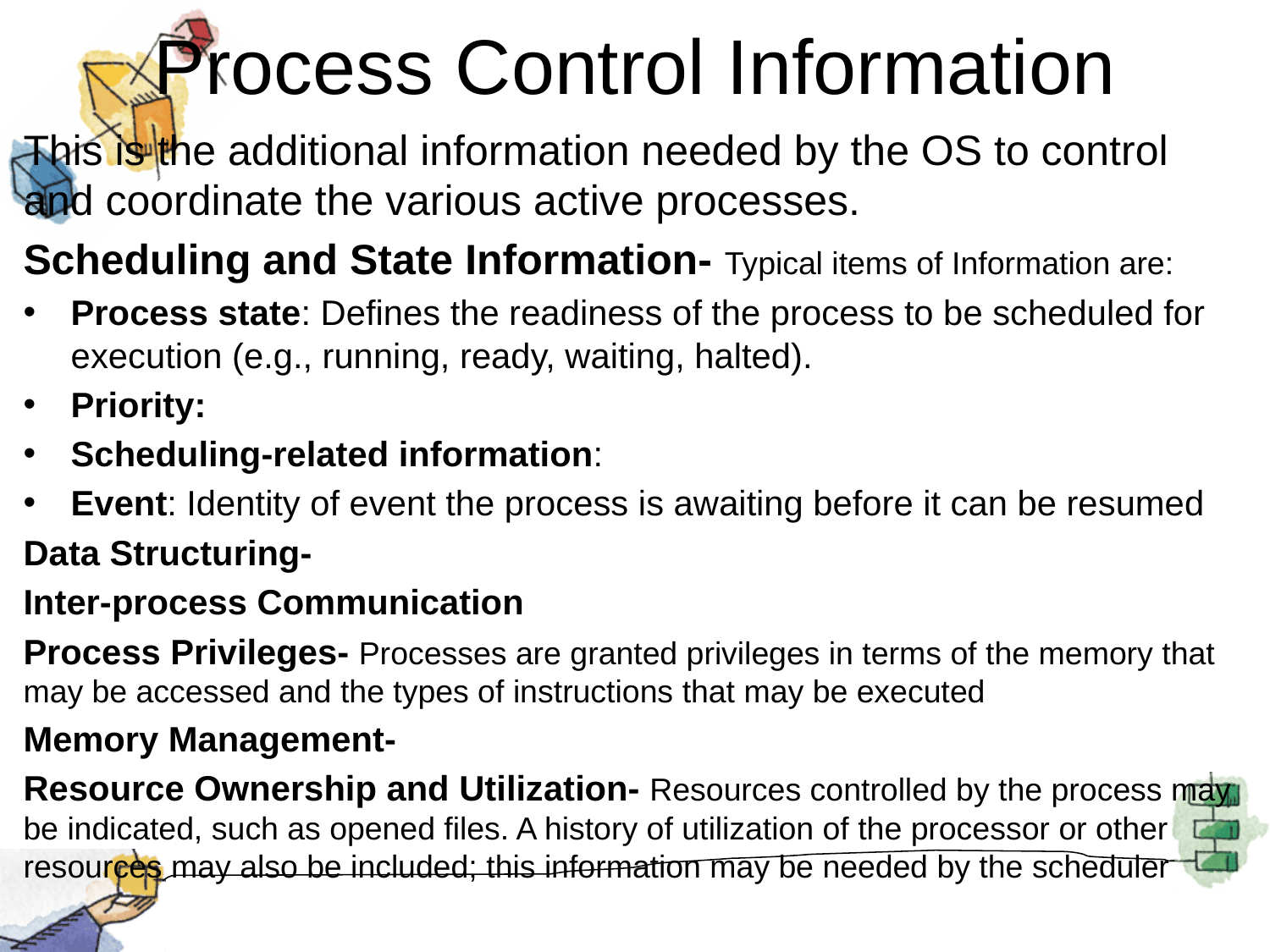

# Process Control Information
This is the additional information needed by the OS to control and coordinate the various active processes.
Scheduling and State Information- Typical items of Information are:
Process state: Defines the readiness of the process to be scheduled for execution (e.g., running, ready, waiting, halted).
Priority:
Scheduling-related information:
Event: Identity of event the process is awaiting before it can be resumed
Data Structuring-
Inter-process Communication
Process Privileges- Processes are granted privileges in terms of the memory that may be accessed and the types of instructions that may be executed
Memory Management-
Resource Ownership and Utilization- Resources controlled by the process may be indicated, such as opened files. A history of utilization of the processor or other resources may also be included; this information may be needed by the scheduler